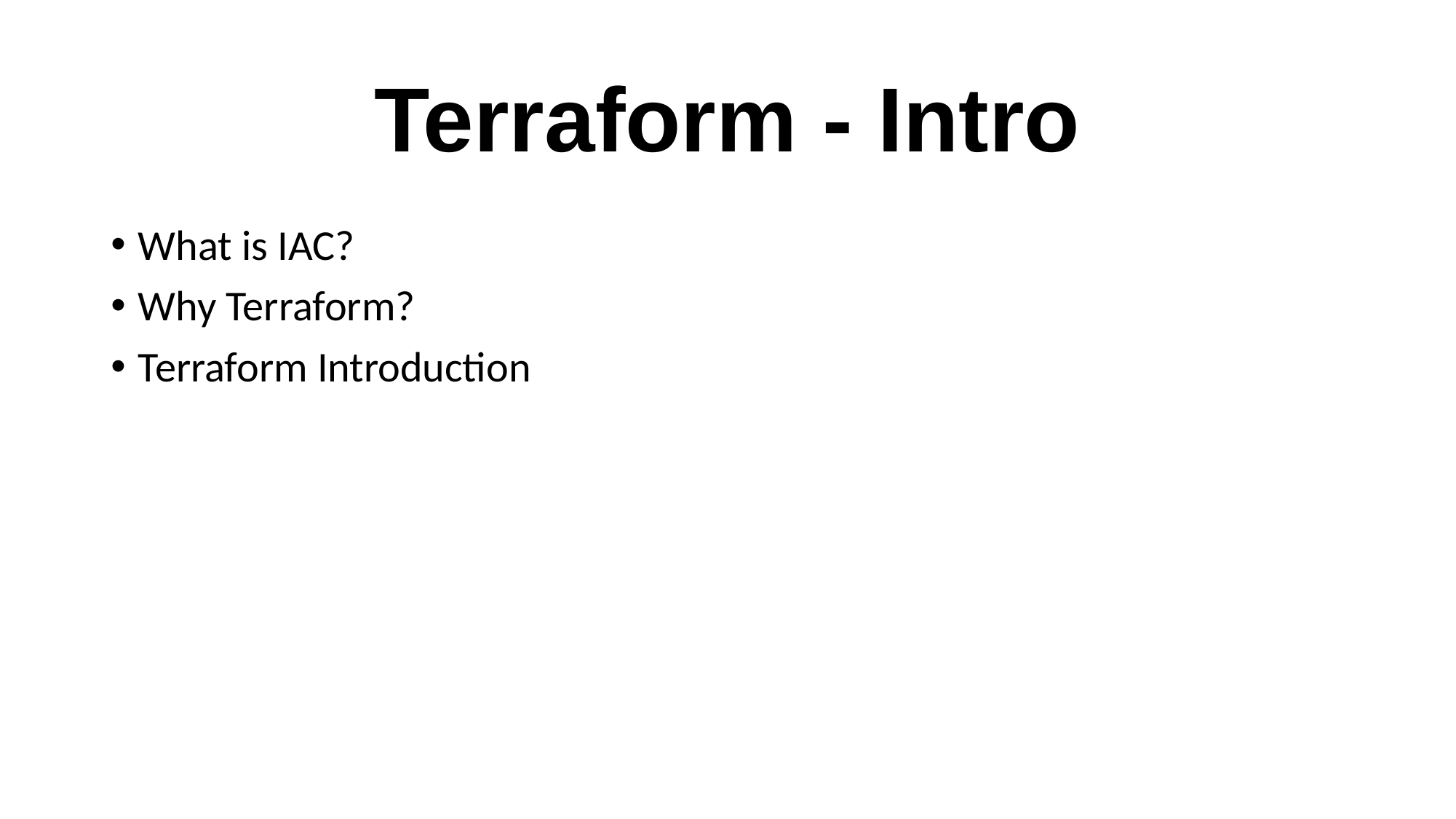

# Terraform - Intro
What is IAC?
Why Terraform?
Terraform Introduction